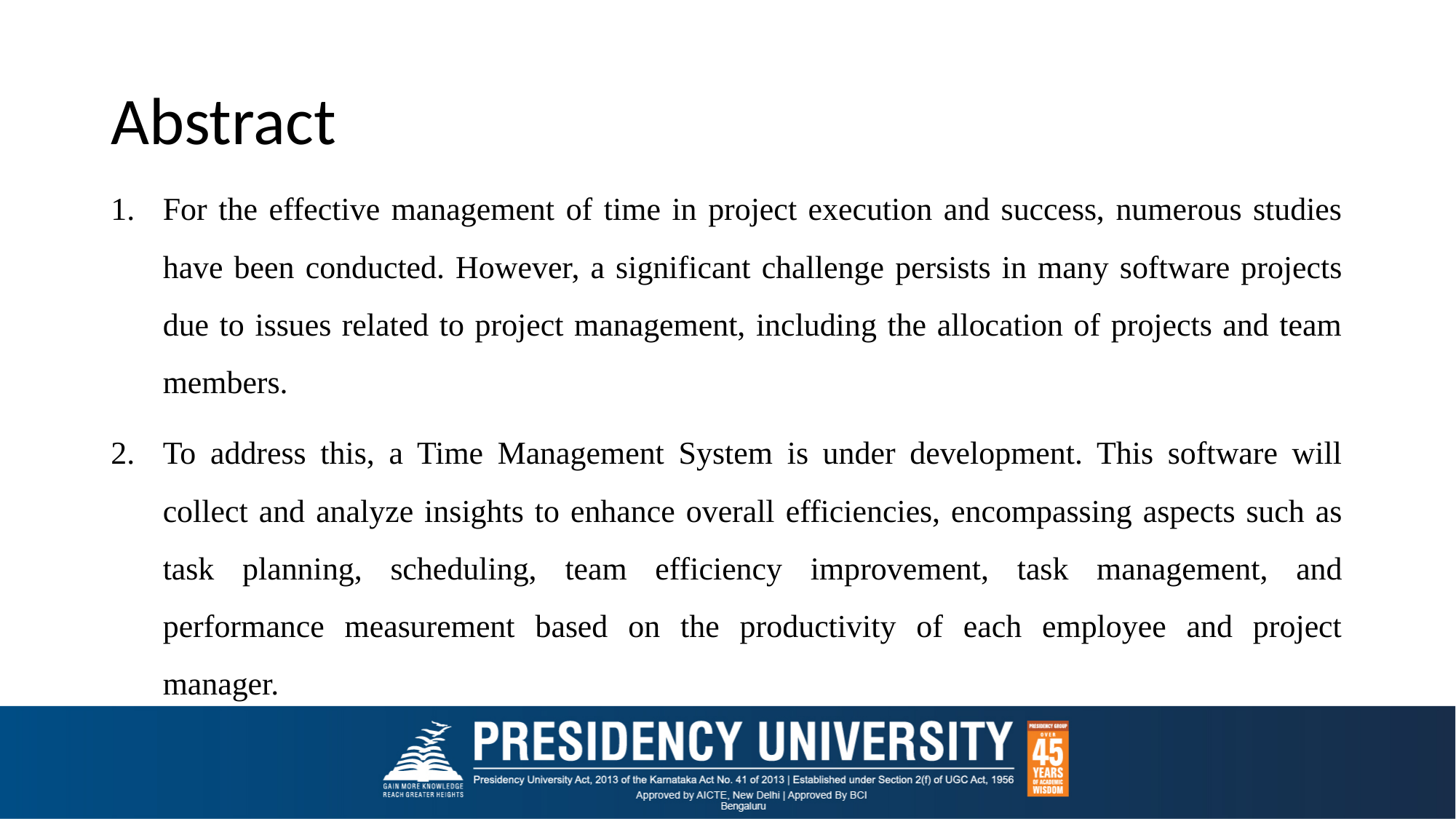

# Abstract
For the effective management of time in project execution and success, numerous studies have been conducted. However, a significant challenge persists in many software projects due to issues related to project management, including the allocation of projects and team members.
To address this, a Time Management System is under development. This software will collect and analyze insights to enhance overall efficiencies, encompassing aspects such as task planning, scheduling, team efficiency improvement, task management, and performance measurement based on the productivity of each employee and project manager.